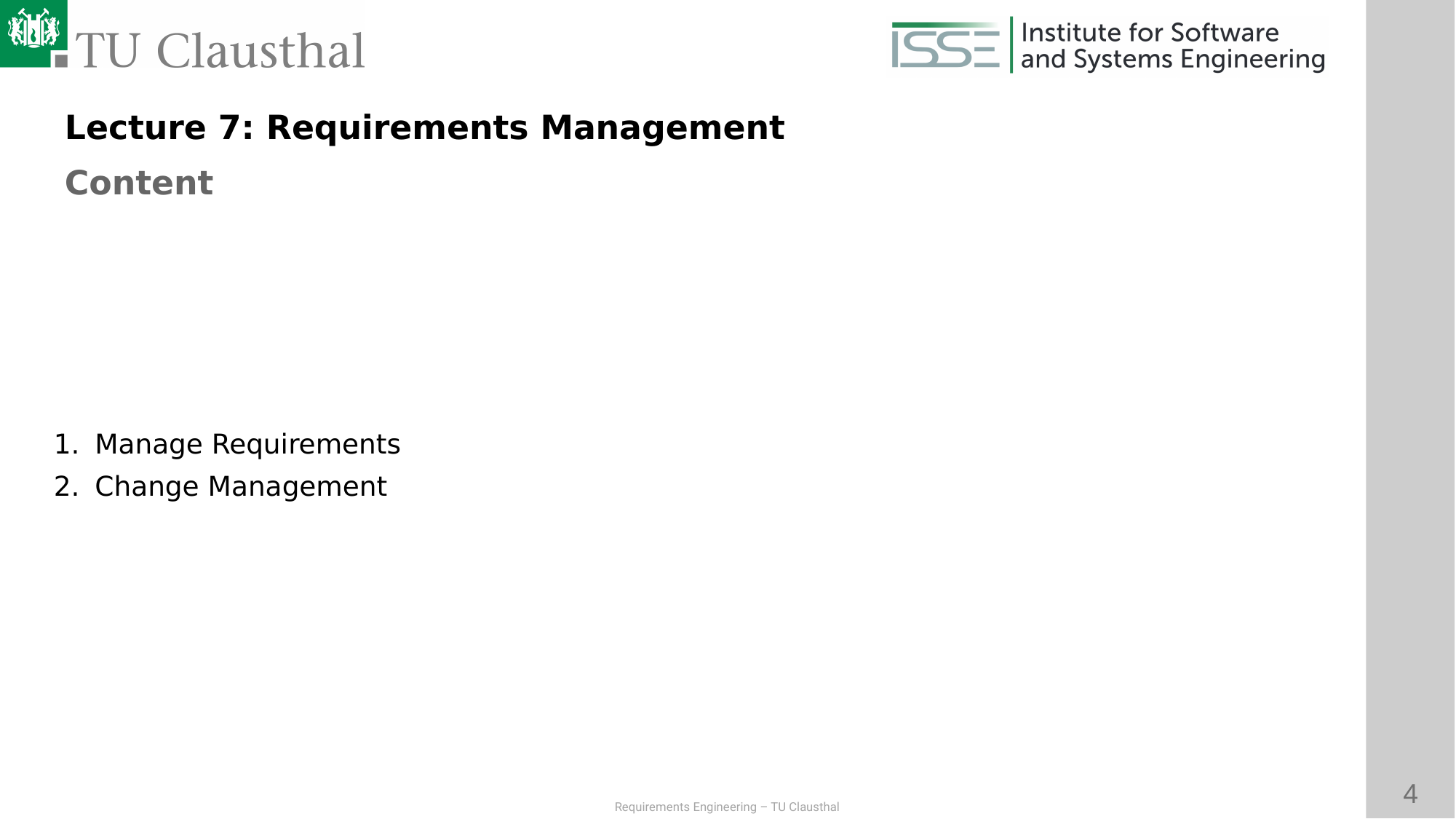

Lecture 7: Requirements Management
Content
Manage Requirements
Change Management